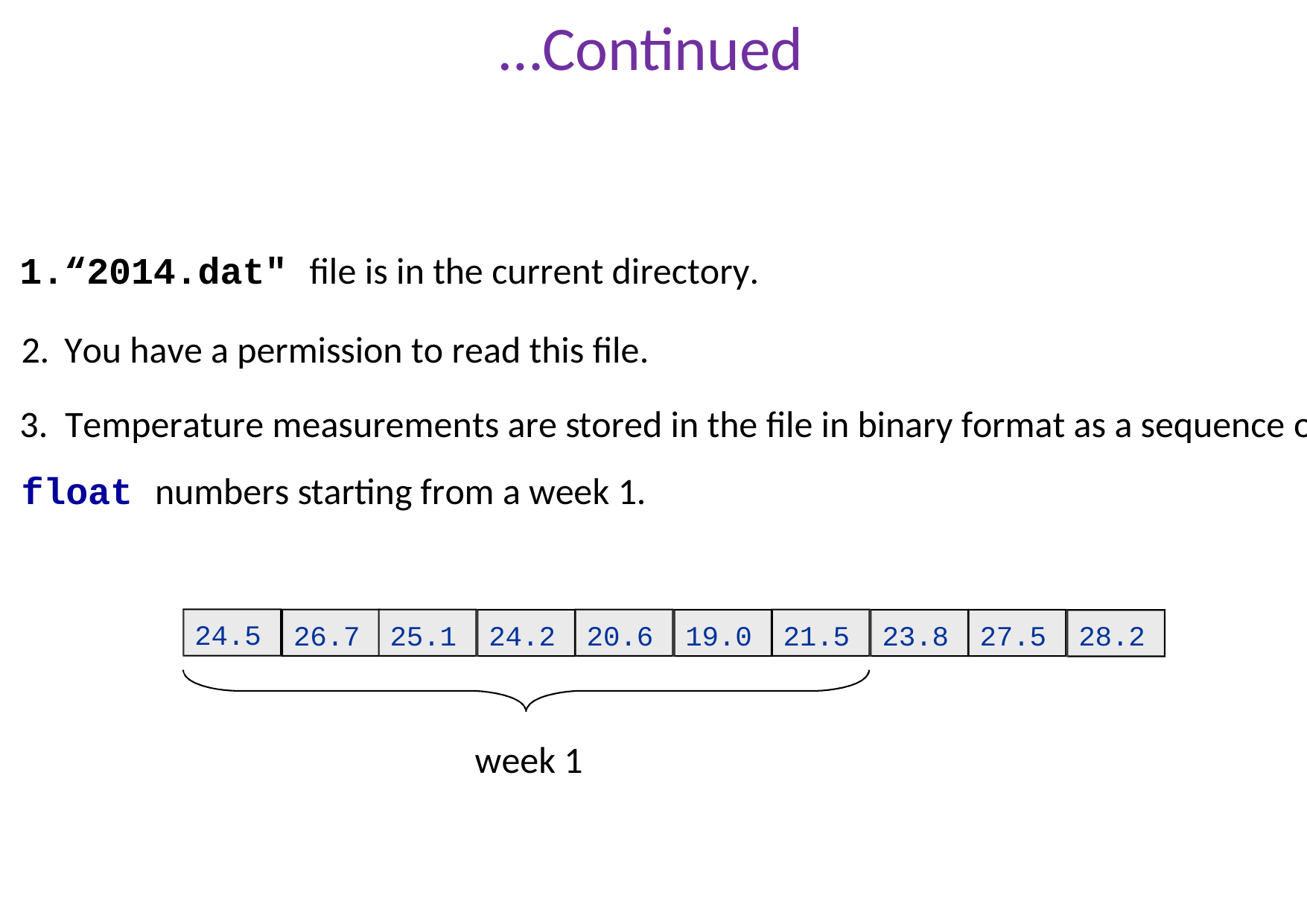

# …Continued
“2014.dat" file is in the current directory.
You have a permission to read this file.
   Temperature measurements are stored in the file in binary format as a sequence of float numbers starting from a week 1.

24.5
26.7
25.1
20.6
21.5
24.2
19.0
23.8
27.5
28.2

week 1